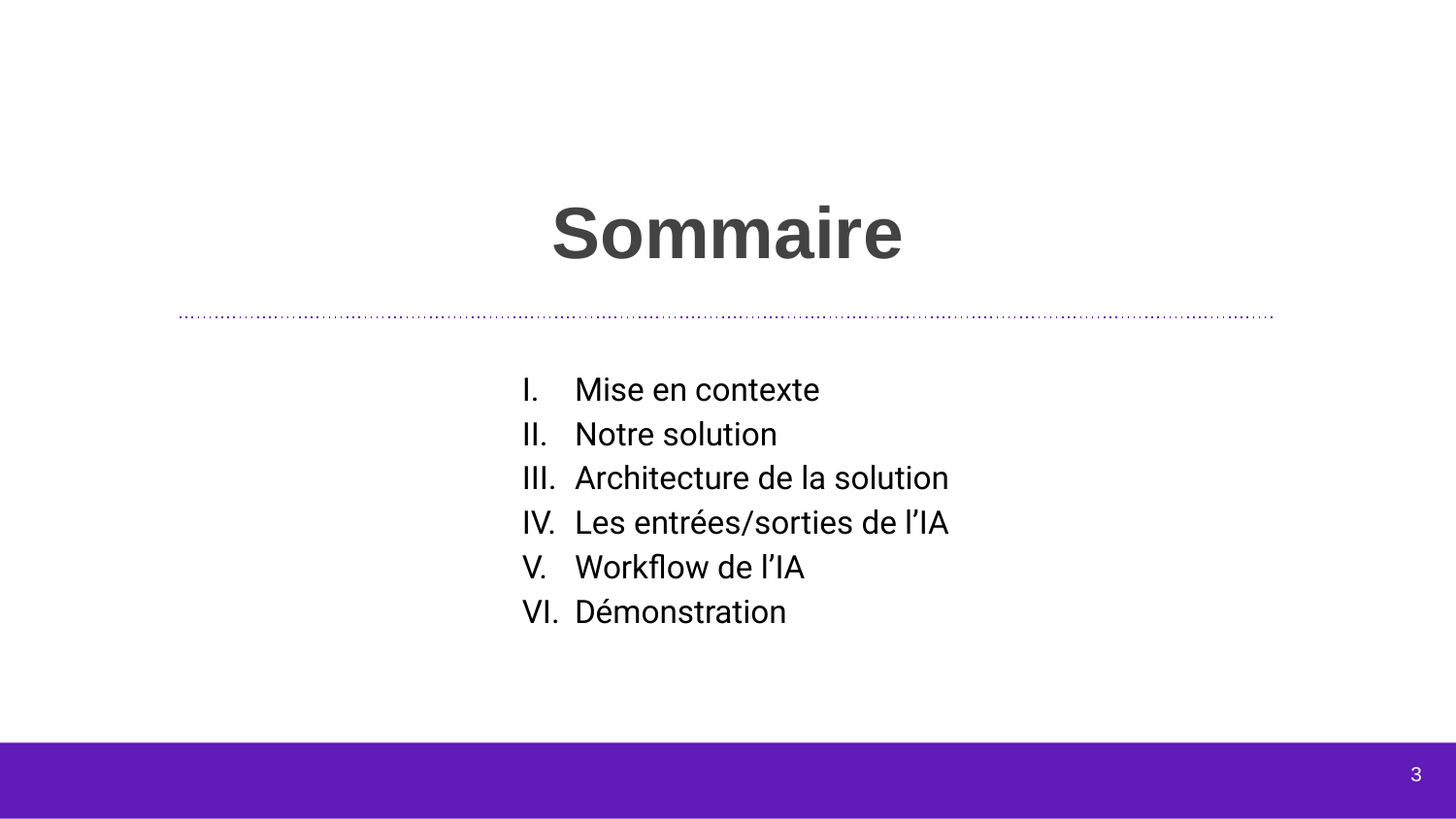

# Sommaire
Mise en contexte
Notre solution
Architecture de la solution
Les entrées/sorties de l’IA
Workflow de l’IA
Démonstration
3